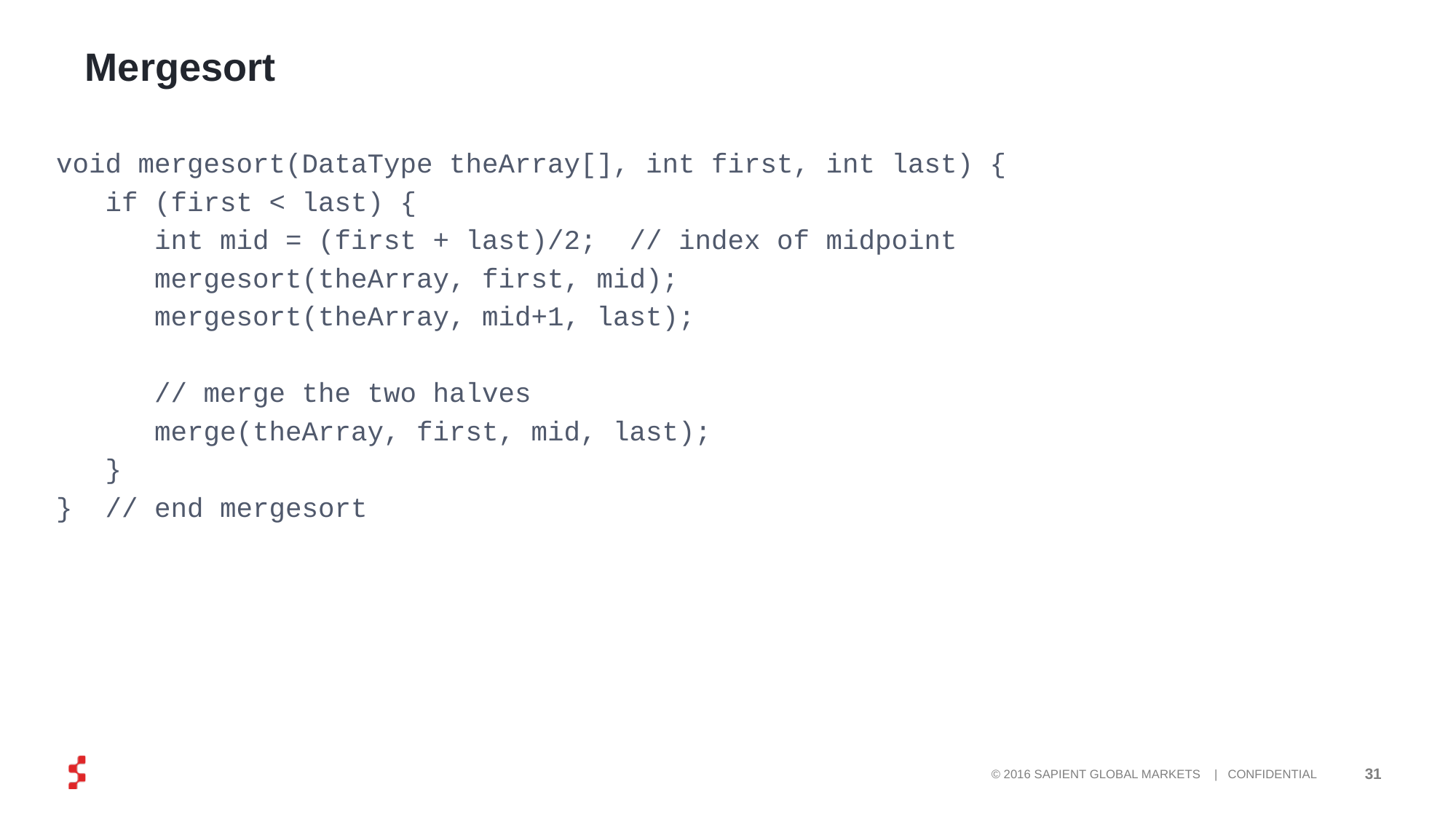

# Mergesort
void mergesort(DataType theArray[], int first, int last) {
   if (first < last) {
      int mid = (first + last)/2; 	// index of midpoint
      mergesort(theArray, first, mid);
      mergesort(theArray, mid+1, last);

      // merge the two halves
      merge(theArray, first, mid, last);
   }
}  // end mergesort